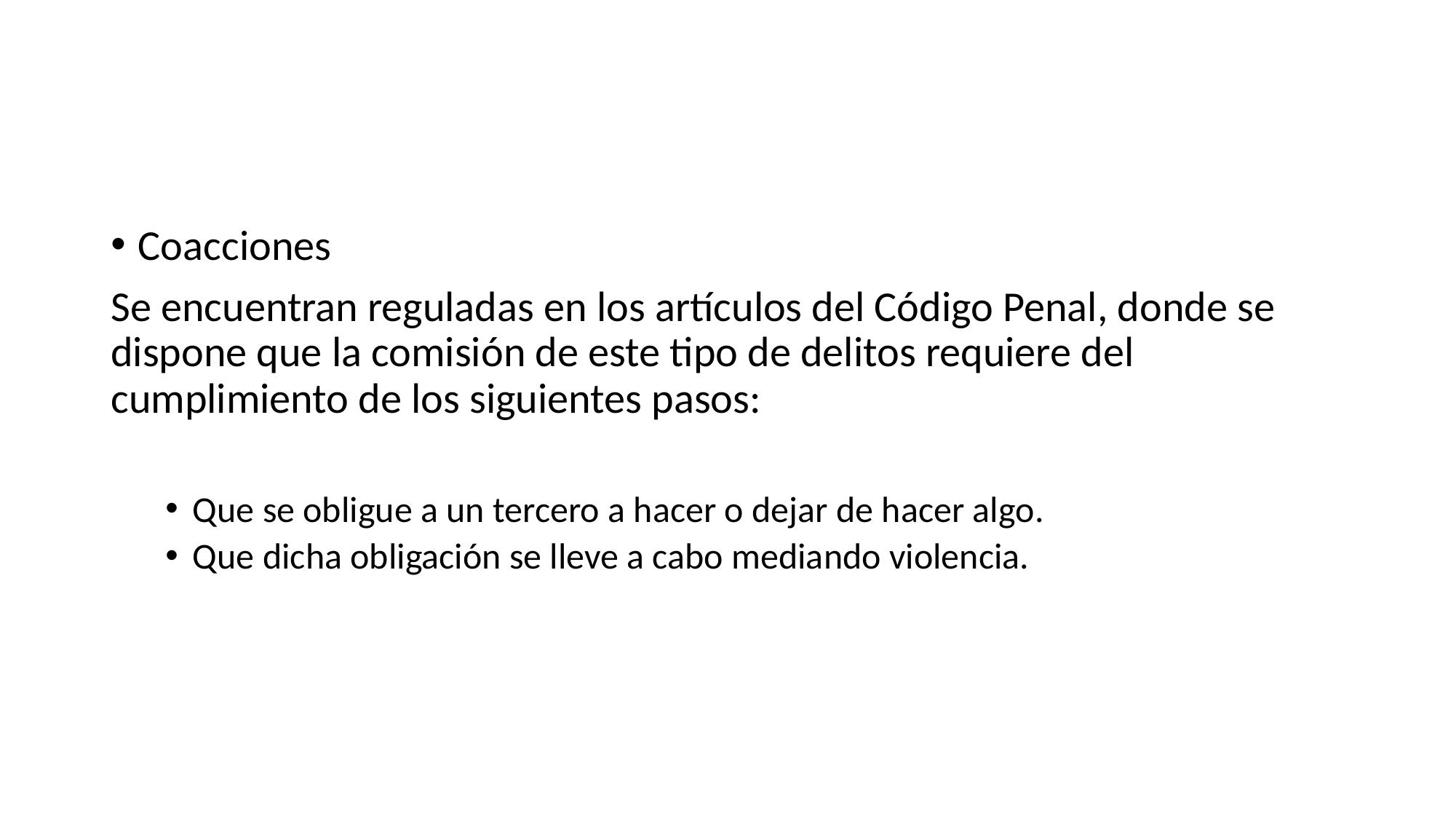

#
Coacciones
Se encuentran reguladas en los artículos del Código Penal, donde se dispone que la comisión de este tipo de delitos requiere del cumplimiento de los siguientes pasos:

Que se obligue a un tercero a hacer o dejar de hacer algo.
Que dicha obligación se lleve a cabo mediando violencia.